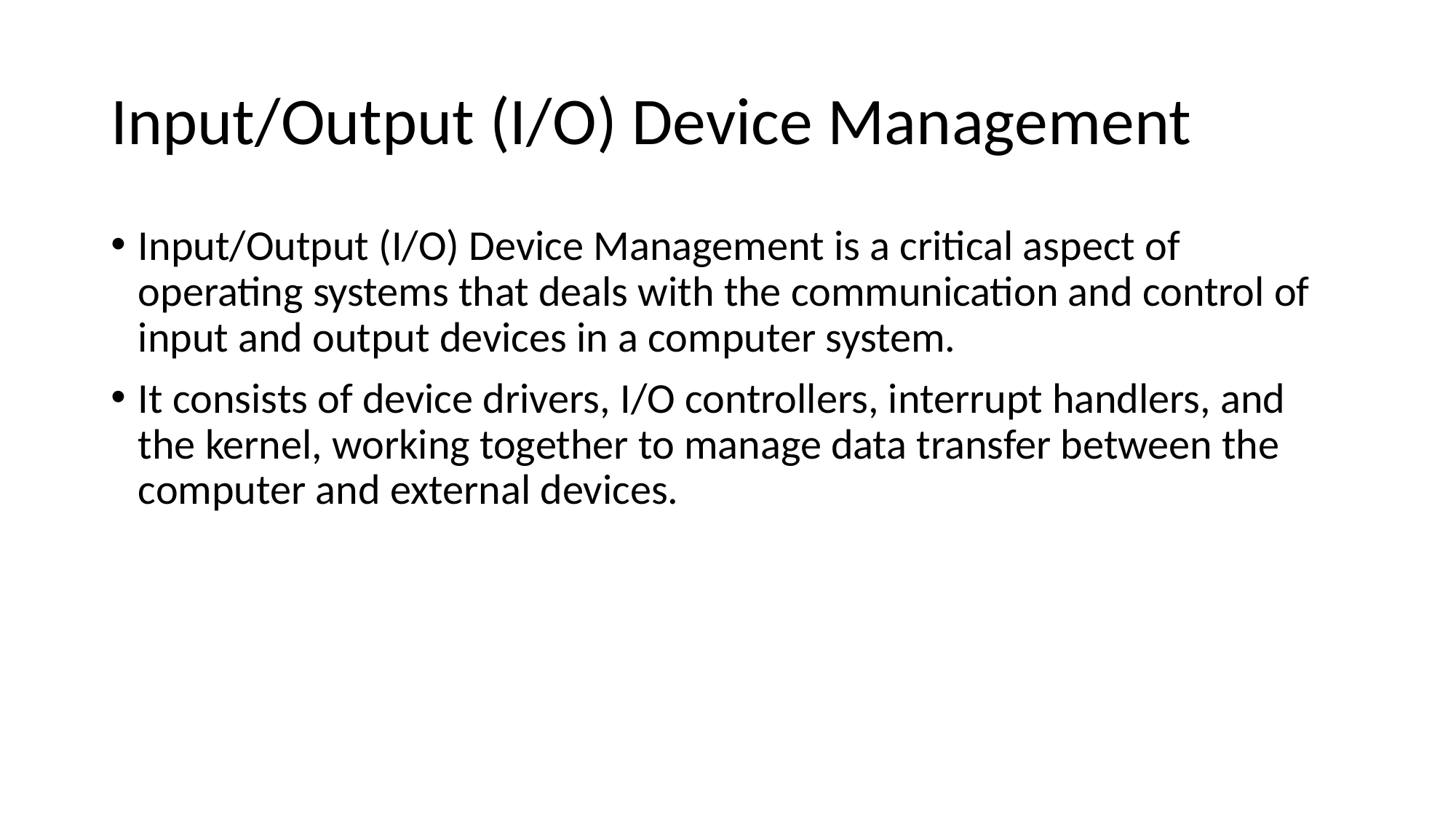

# Input/Output (I/O) Device Management
Input/Output (I/O) Device Management is a critical aspect of operating systems that deals with the communication and control of input and output devices in a computer system.
It consists of device drivers, I/O controllers, interrupt handlers, and the kernel, working together to manage data transfer between the computer and external devices.